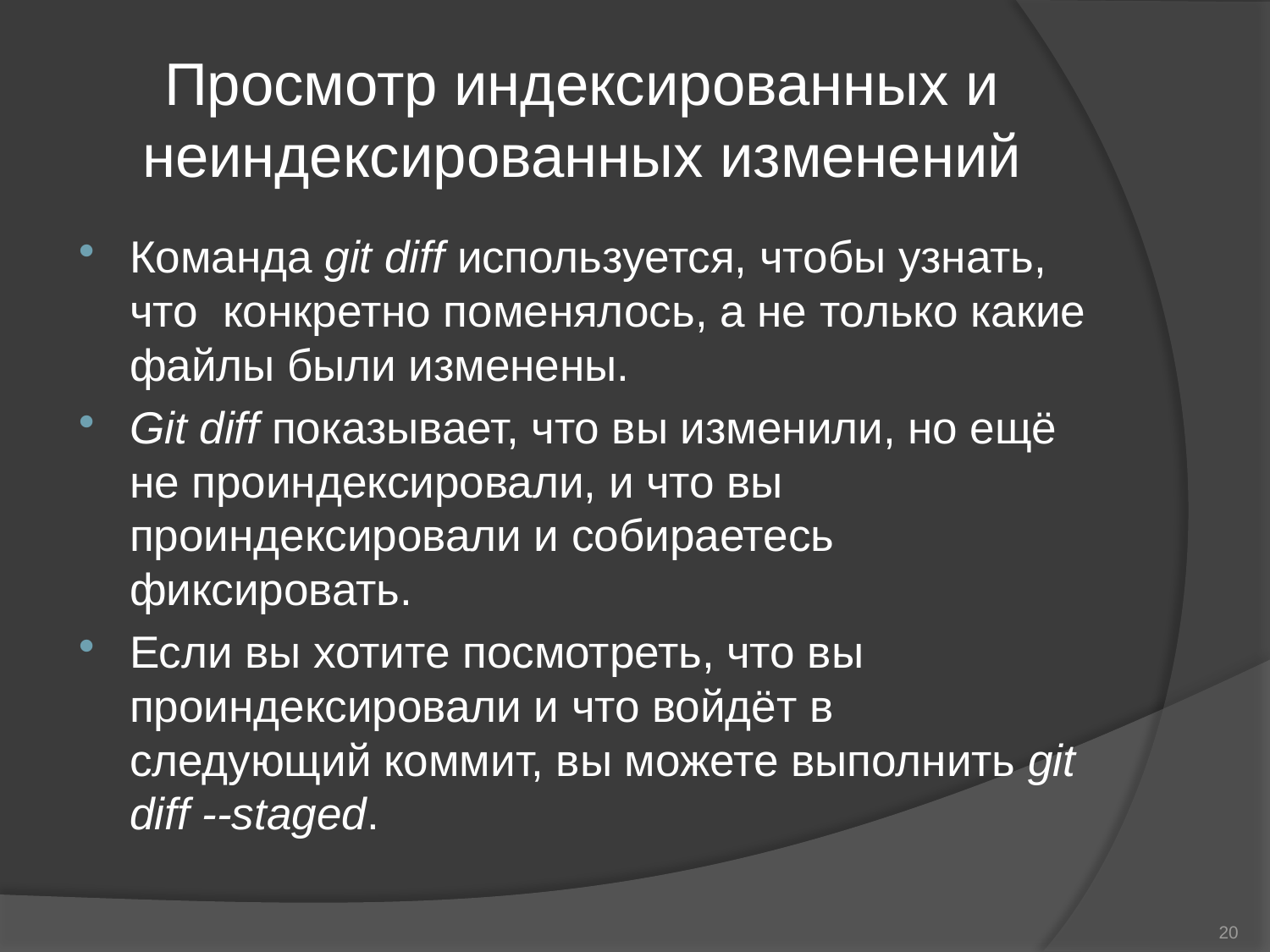

# Просмотр индексированных и неиндексированных изменений
Команда git diff используется, чтобы узнать, что  конкретно поменялось, а не только какие файлы были изменены.
Git diff показывает, что вы изменили, но ещё не проиндексировали, и что вы проиндексировали и собираетесь фиксировать.
Если вы хотите посмотреть, что вы проиндексировали и что войдёт в следующий коммит, вы можете выполнить git diff --staged.
20